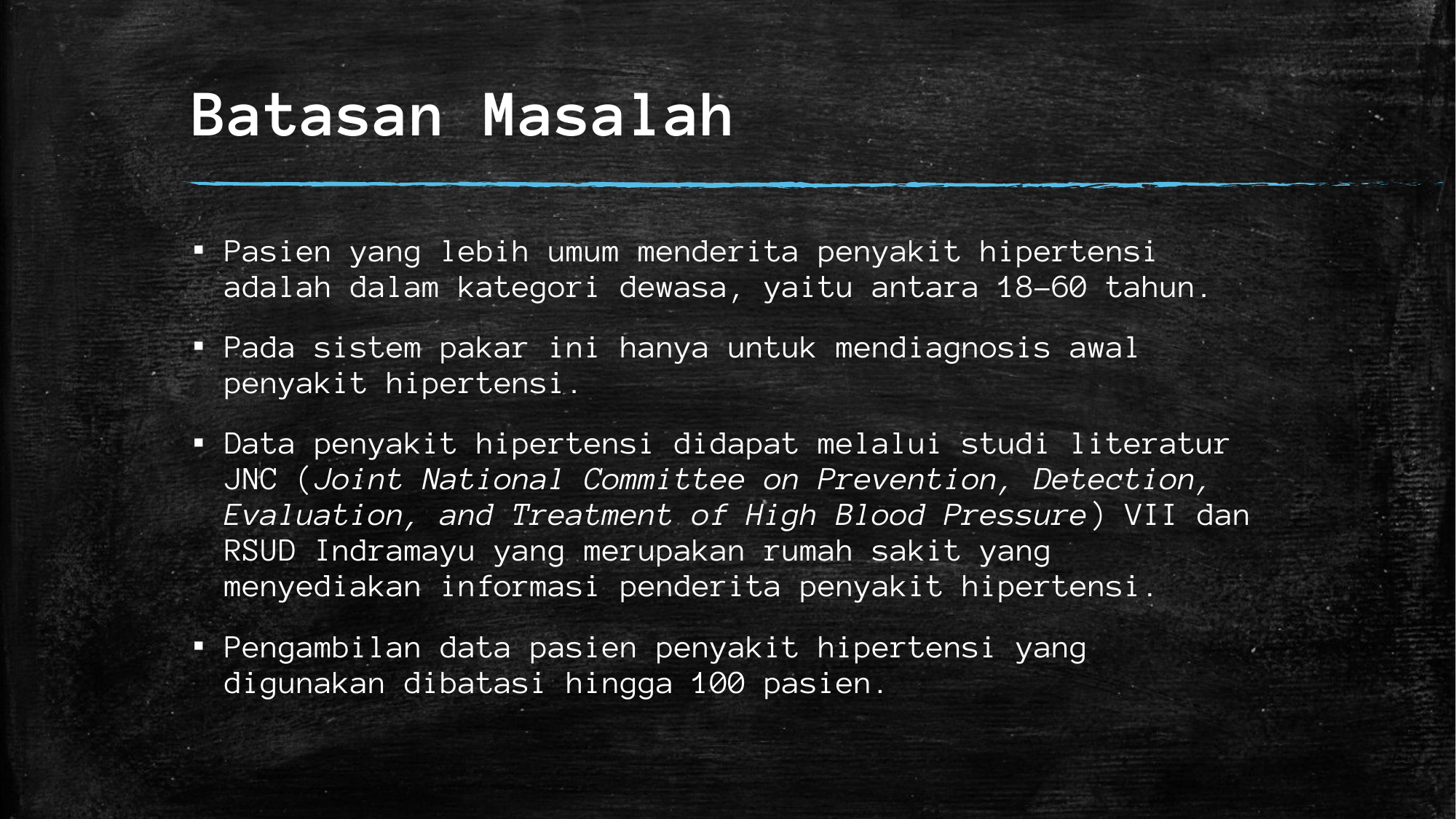

# Batasan Masalah
Pasien yang lebih umum menderita penyakit hipertensi adalah dalam kategori dewasa, yaitu antara 18-60 tahun.
Pada sistem pakar ini hanya untuk mendiagnosis awal penyakit hipertensi.
Data penyakit hipertensi didapat melalui studi literatur JNC (Joint National Committee on Prevention, Detection, Evaluation, and Treatment of High Blood Pressure) VII dan RSUD Indramayu yang merupakan rumah sakit yang menyediakan informasi penderita penyakit hipertensi.
Pengambilan data pasien penyakit hipertensi yang digunakan dibatasi hingga 100 pasien.